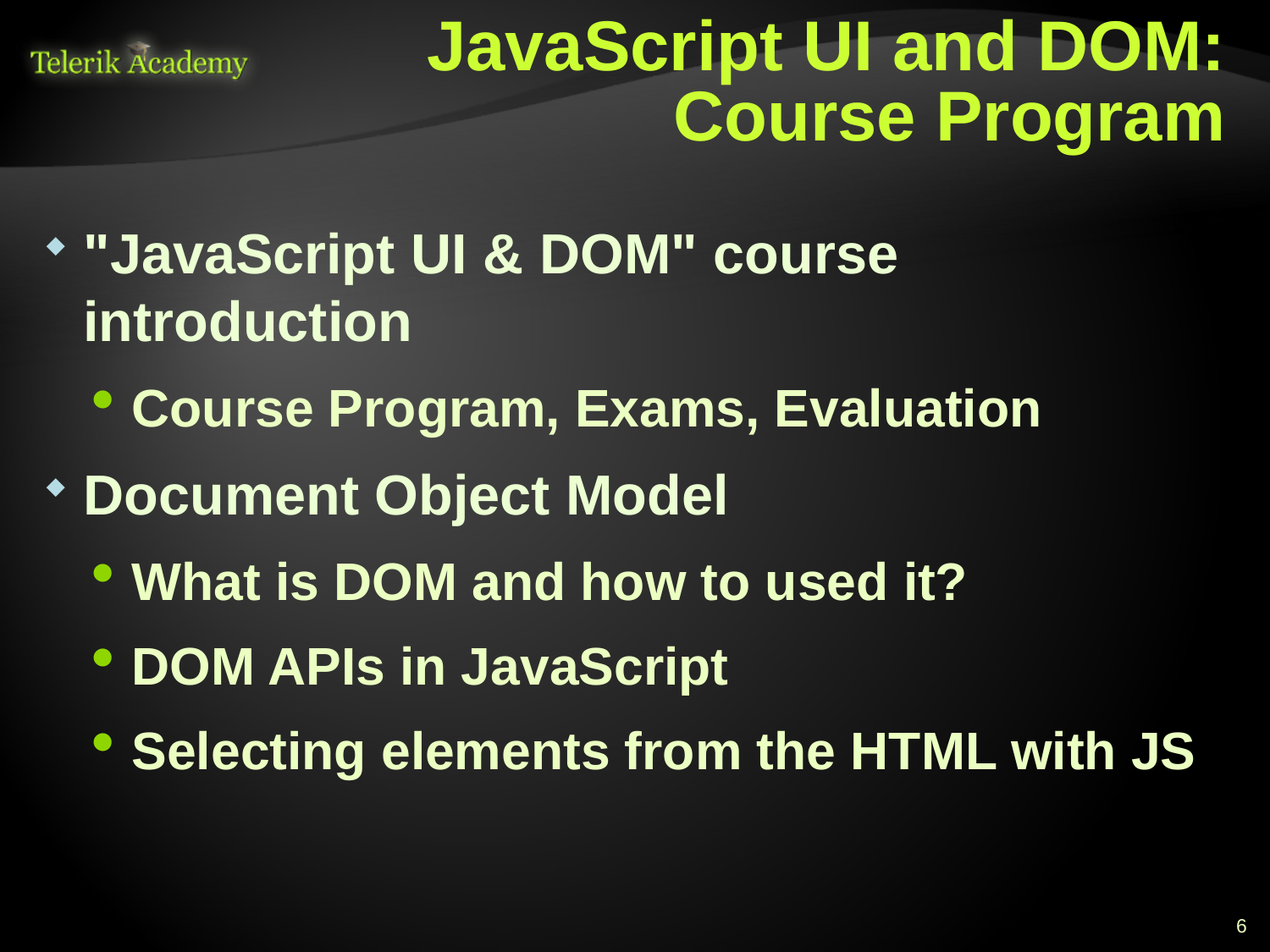

# JavaScript UI and DOM: Course Program
"JavaScript UI & DOM" course introduction
Course Program, Exams, Evaluation
Document Object Model
What is DOM and how to used it?
DOM APIs in JavaScript
Selecting elements from the HTML with JS
6